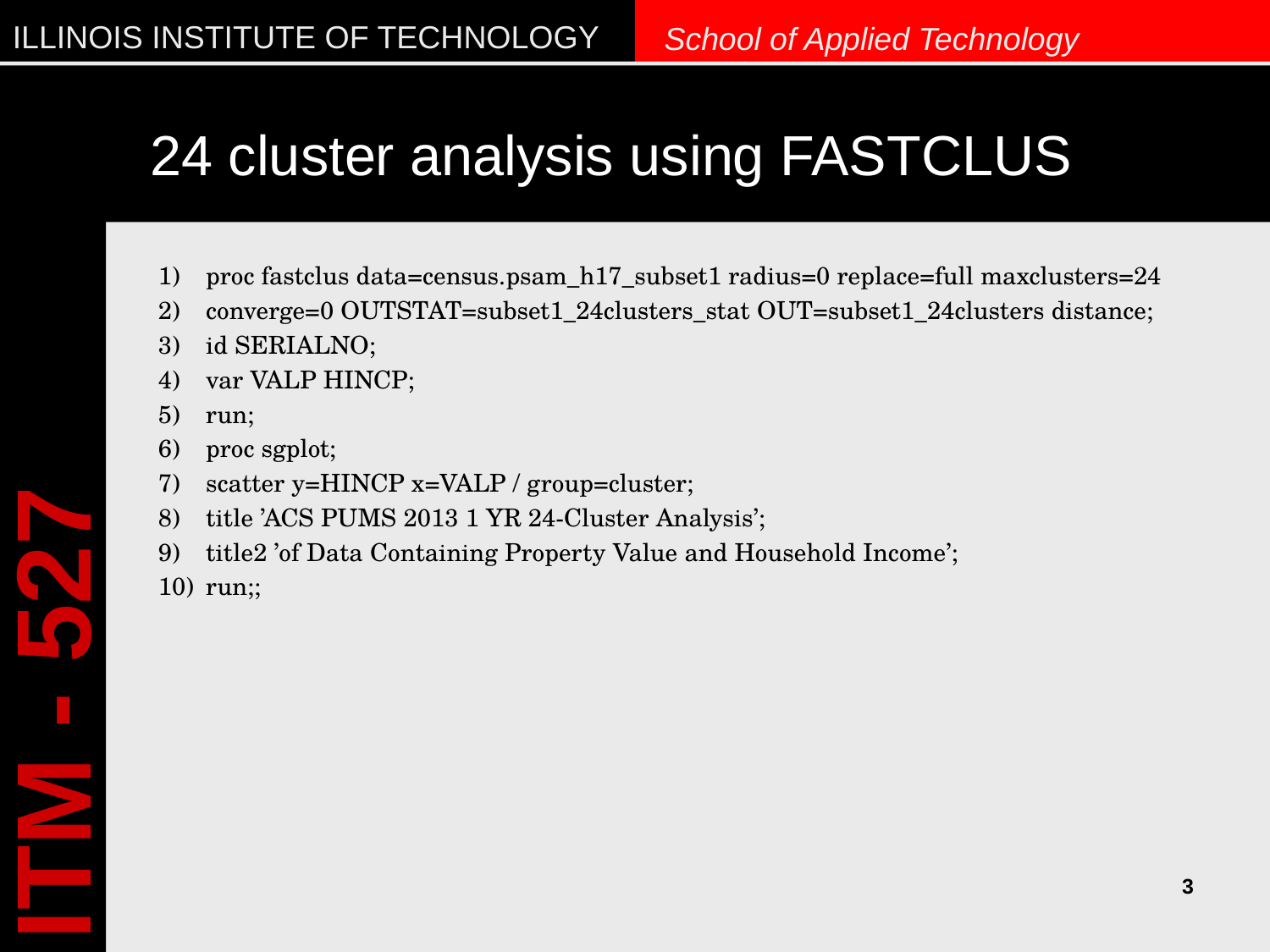

# 24 cluster analysis using FASTCLUS
proc fastclus data=census.psam_h17_subset1 radius=0 replace=full maxclusters=24
converge=0 OUTSTAT=subset1_24clusters_stat OUT=subset1_24clusters distance;
id SERIALNO;
var VALP HINCP;
run;
proc sgplot;
scatter y=HINCP x=VALP / group=cluster;
title ’ACS PUMS 2013 1 YR 24-Cluster Analysis’;
title2 ’of Data Containing Property Value and Household Income’;
run;;
3